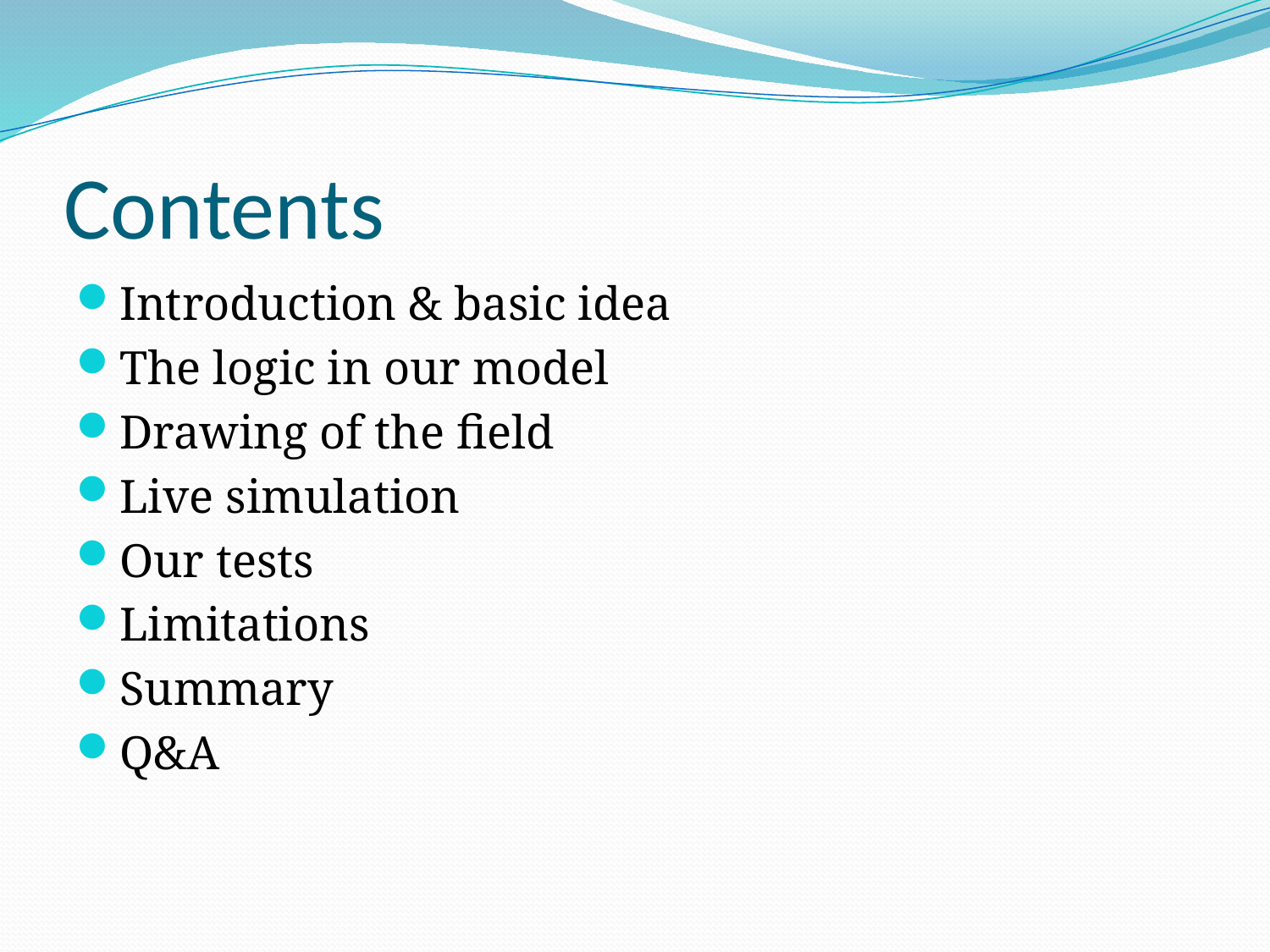

# Contents
Introduction & basic idea
The logic in our model
Drawing of the field
Live simulation
Our tests
Limitations
Summary
Q&A